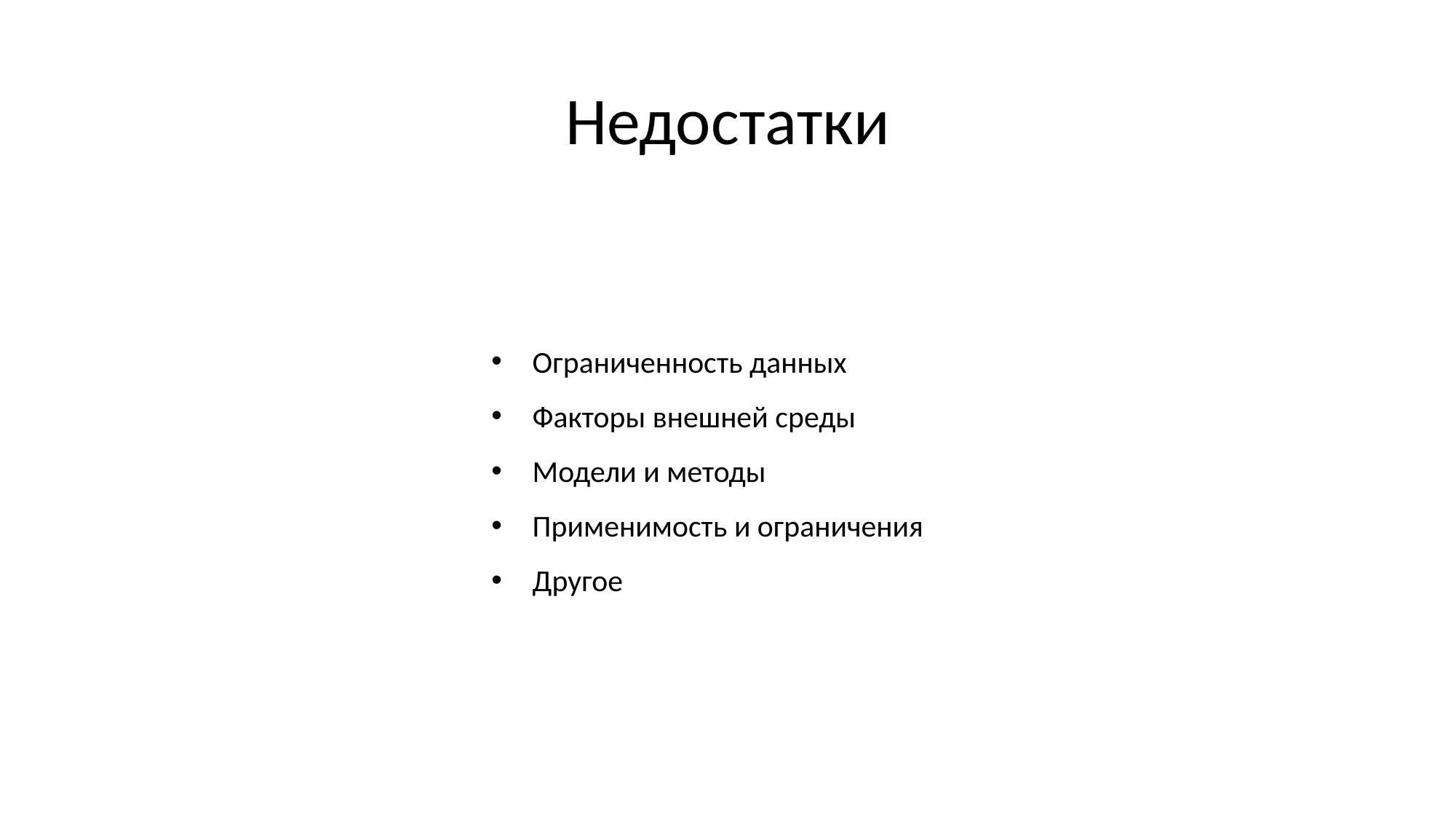

# Недостатки
Ограниченность данных
Факторы внешней среды
Модели и методы
Применимость и ограничения
Другое